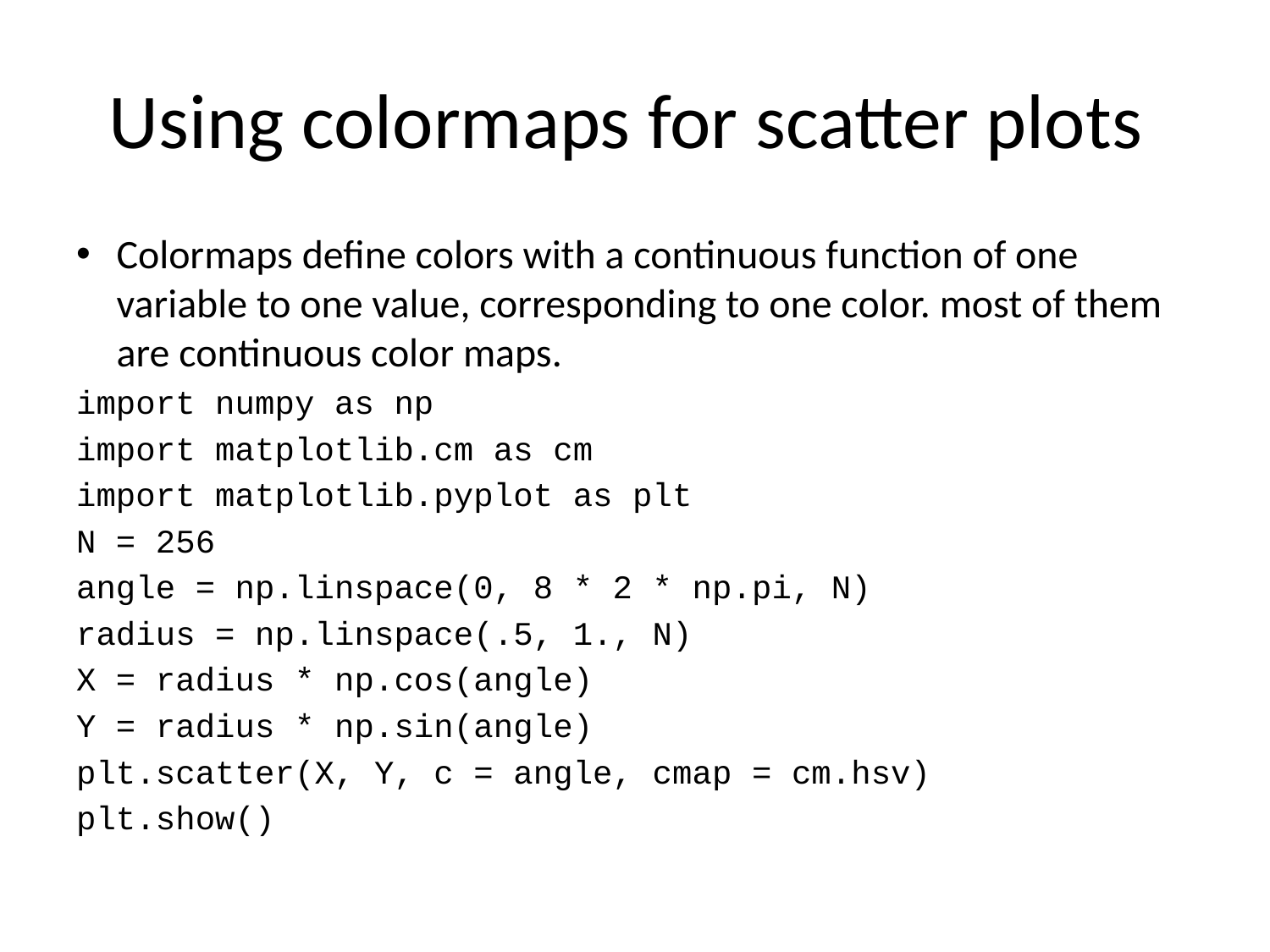

# Using colormaps for scatter plots
Colormaps define colors with a continuous function of one variable to one value, corresponding to one color. most of them are continuous color maps.
import numpy as np
import matplotlib.cm as cm
import matplotlib.pyplot as plt
N = 256
angle = np.linspace(0, 8 * 2 * np.pi, N)
radius = np.linspace(.5, 1., N)
X = radius * np.cos(angle)
Y = radius * np.sin(angle)
plt.scatter(X, Y, c = angle, cmap = cm.hsv)
plt.show()